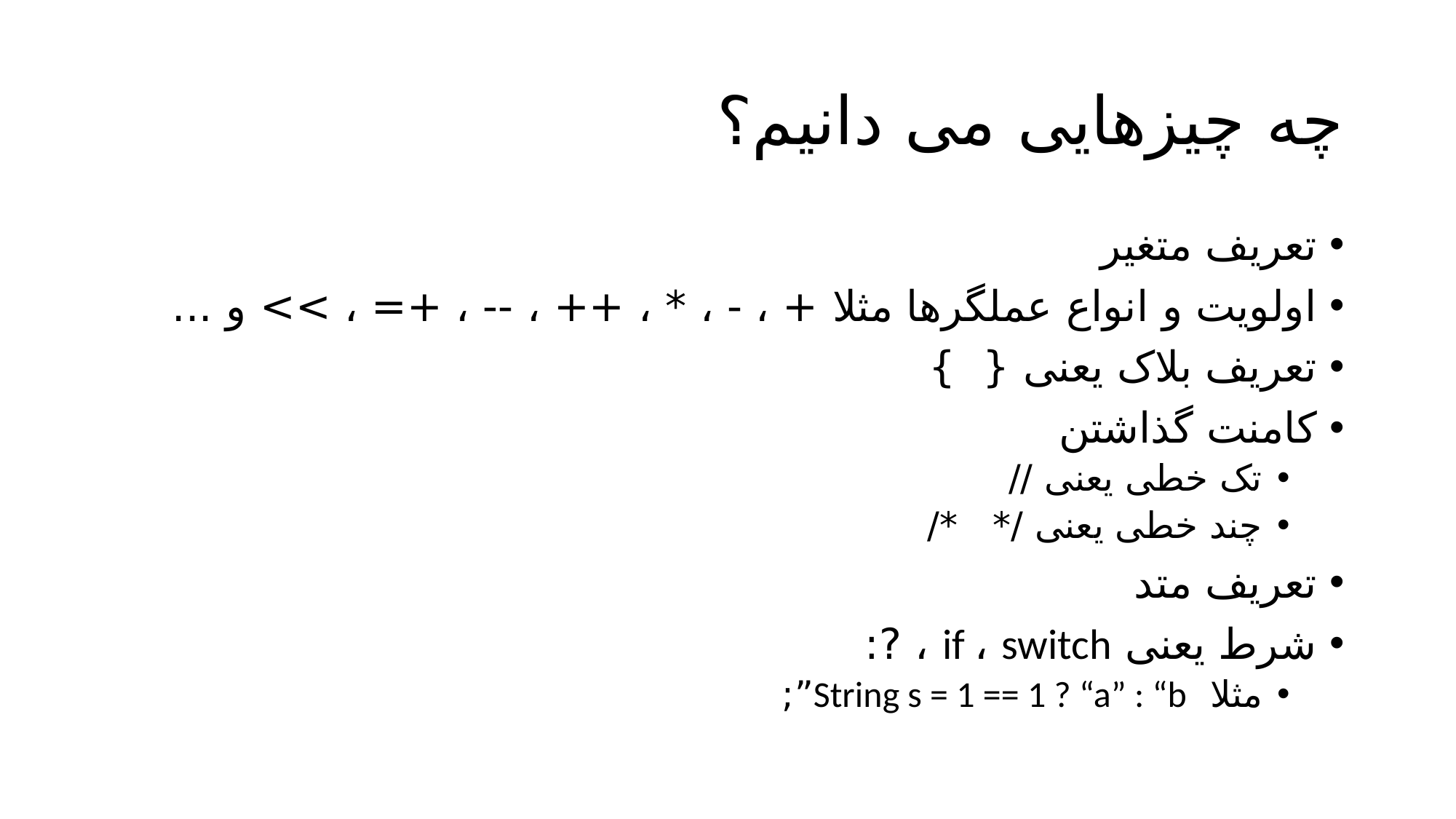

# چه چیزهایی می دانیم؟
تعریف متغیر
اولویت و انواع عملگرها مثلا + ، - ، * ، ++ ، -- ، += ، >> و ...
تعریف بلاک یعنی {  }
کامنت گذاشتن
تک خطی یعنی //
چند خطی یعنی /*   */
تعریف متد
شرط یعنی if ، switch ، ?:
مثلا  String s = 1 == 1 ? “a” : “b”;